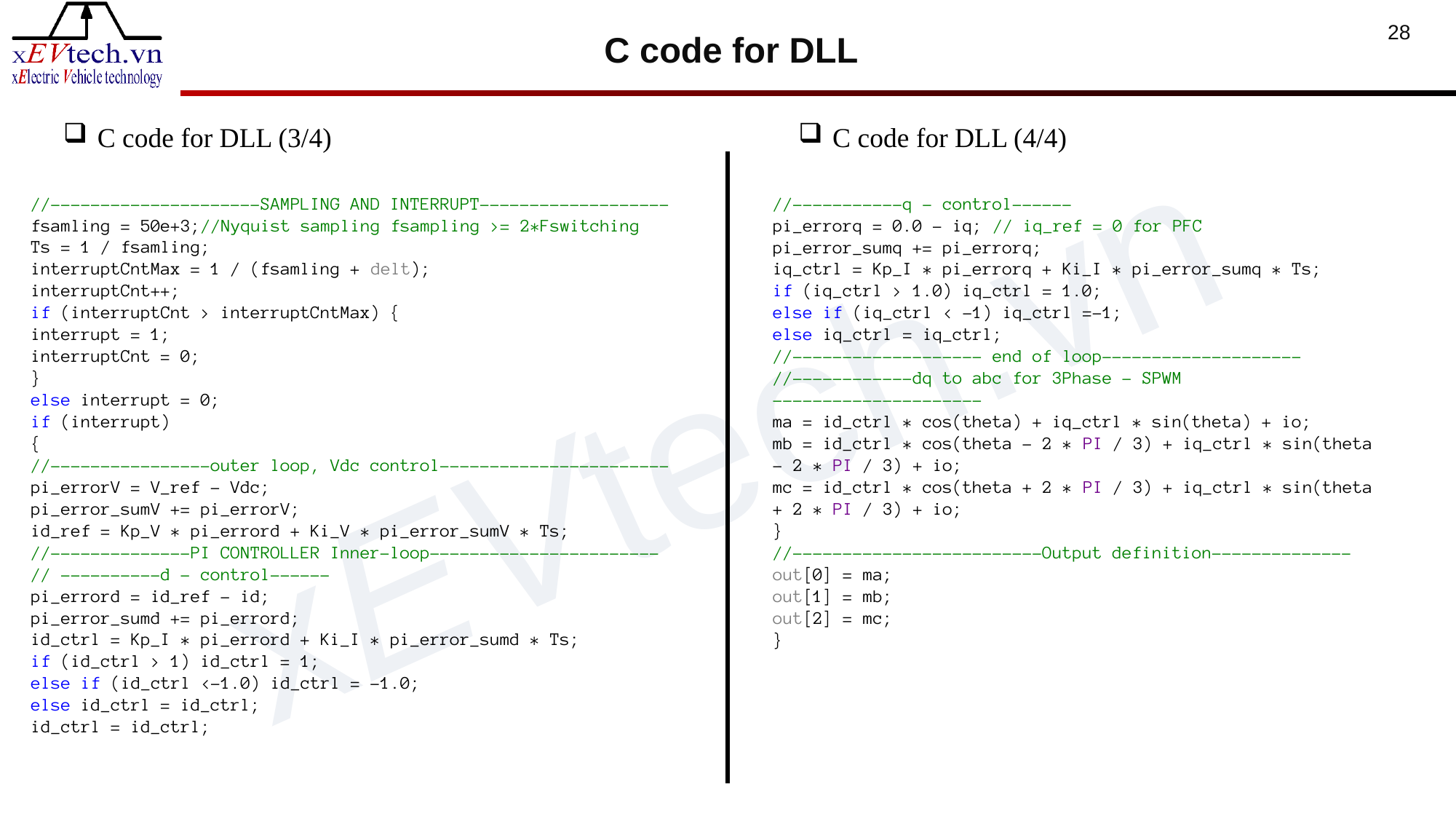

C code for DLL
28
C code for DLL (3/4)
C code for DLL (4/4)
//---------------------SAMPLING AND INTERRUPT-------------------
fsamling = 50e+3;//Nyquist sampling fsampling >= 2*Fswitching
Ts = 1 / fsamling;
interruptCntMax = 1 / (fsamling + delt);
interruptCnt++;
if (interruptCnt > interruptCntMax) {
interrupt = 1;
interruptCnt = 0;
}
else interrupt = 0;
if (interrupt)
{
//----------------outer loop, Vdc control-----------------------
pi_errorV = V_ref - Vdc;
pi_error_sumV += pi_errorV;
id_ref = Kp_V * pi_errord + Ki_V * pi_error_sumV * Ts;
//--------------PI CONTROLLER Inner-loop-----------------------
// ----------d - control------
pi_errord = id_ref - id;
pi_error_sumd += pi_errord;
id_ctrl = Kp_I * pi_errord + Ki_I * pi_error_sumd * Ts;
if (id_ctrl > 1) id_ctrl = 1;
else if (id_ctrl <-1.0) id_ctrl = -1.0;
else id_ctrl = id_ctrl;
id_ctrl = id_ctrl;

//-----------q - control------
pi_errorq = 0.0 - iq; // iq_ref = 0 for PFC
pi_error_sumq += pi_errorq;
iq_ctrl = Kp_I * pi_errorq + Ki_I * pi_error_sumq * Ts;
if (iq_ctrl > 1.0) iq_ctrl = 1.0;
else if (iq_ctrl < -1) iq_ctrl =-1;
else iq_ctrl = iq_ctrl;
//------------------- end of loop--------------------
//------------dq to abc for 3Phase - SPWM ---------------------
ma = id_ctrl * cos(theta) + iq_ctrl * sin(theta) + io;
mb = id_ctrl * cos(theta - 2 * PI / 3) + iq_ctrl * sin(theta - 2 * PI / 3) + io;
mc = id_ctrl * cos(theta + 2 * PI / 3) + iq_ctrl * sin(theta + 2 * PI / 3) + io;
}
//-------------------------Output definition--------------
out[0] = ma;
out[1] = mb;
out[2] = mc;
}